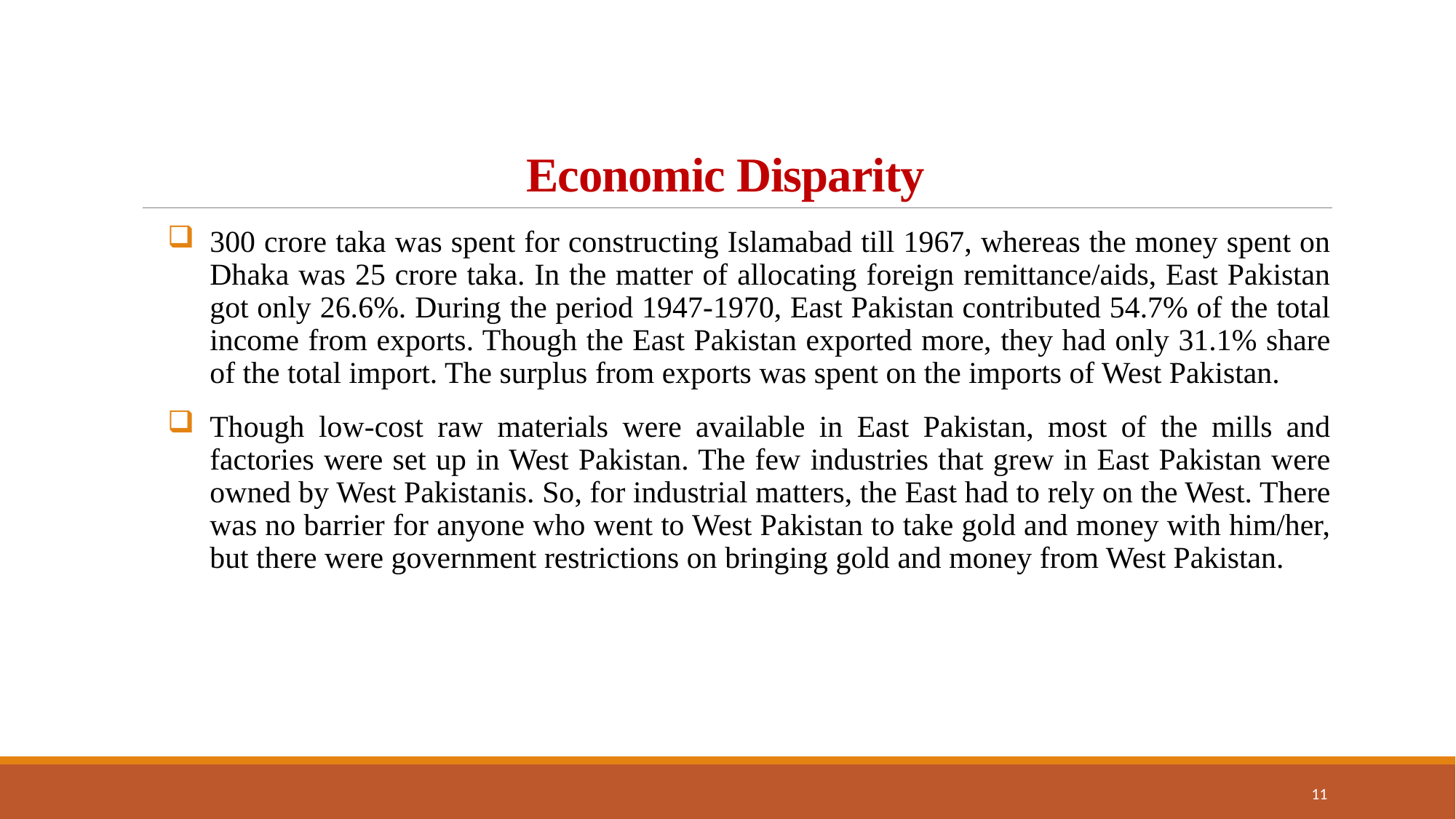

# Economic Disparity
300 crore taka was spent for constructing Islamabad till 1967, whereas the money spent on Dhaka was 25 crore taka. In the matter of allocating foreign remittance/aids, East Pakistan got only 26.6%. During the period 1947-1970, East Pakistan contributed 54.7% of the total income from exports. Though the East Pakistan exported more, they had only 31.1% share of the total import. The surplus from exports was spent on the imports of West Pakistan.
Though low-cost raw materials were available in East Pakistan, most of the mills and factories were set up in West Pakistan. The few industries that grew in East Pakistan were owned by West Pakistanis. So, for industrial matters, the East had to rely on the West. There was no barrier for anyone who went to West Pakistan to take gold and money with him/her, but there were government restrictions on bringing gold and money from West Pakistan.

11